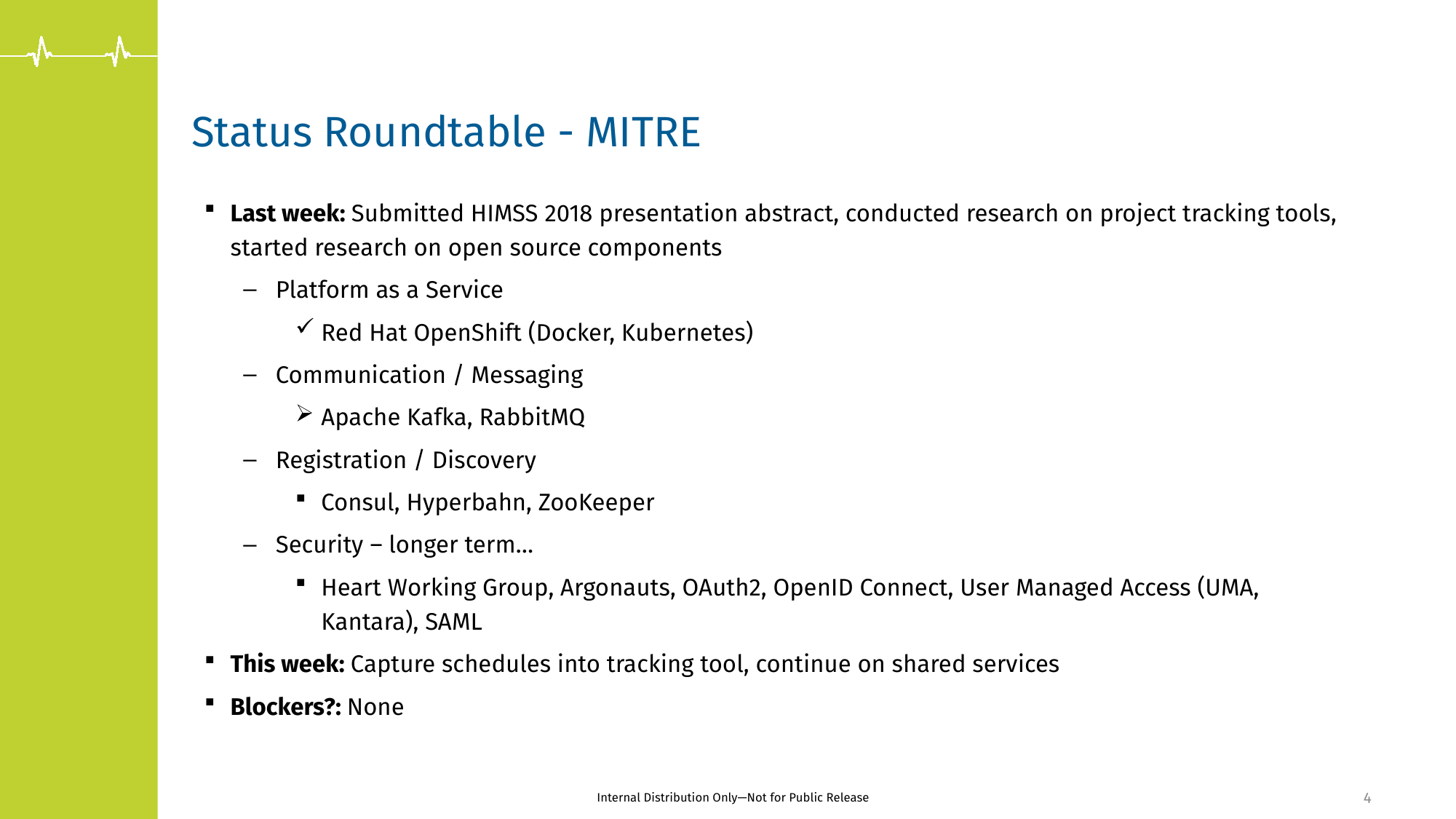

# Status Roundtable - MITRE
Last week: Submitted HIMSS 2018 presentation abstract, conducted research on project tracking tools, started research on open source components
Platform as a Service
Red Hat OpenShift (Docker, Kubernetes)
Communication / Messaging
Apache Kafka, RabbitMQ
Registration / Discovery
Consul, Hyperbahn, ZooKeeper
Security – longer term…
Heart Working Group, Argonauts, OAuth2, OpenID Connect, User Managed Access (UMA, Kantara), SAML
This week: Capture schedules into tracking tool, continue on shared services
Blockers?: None
4